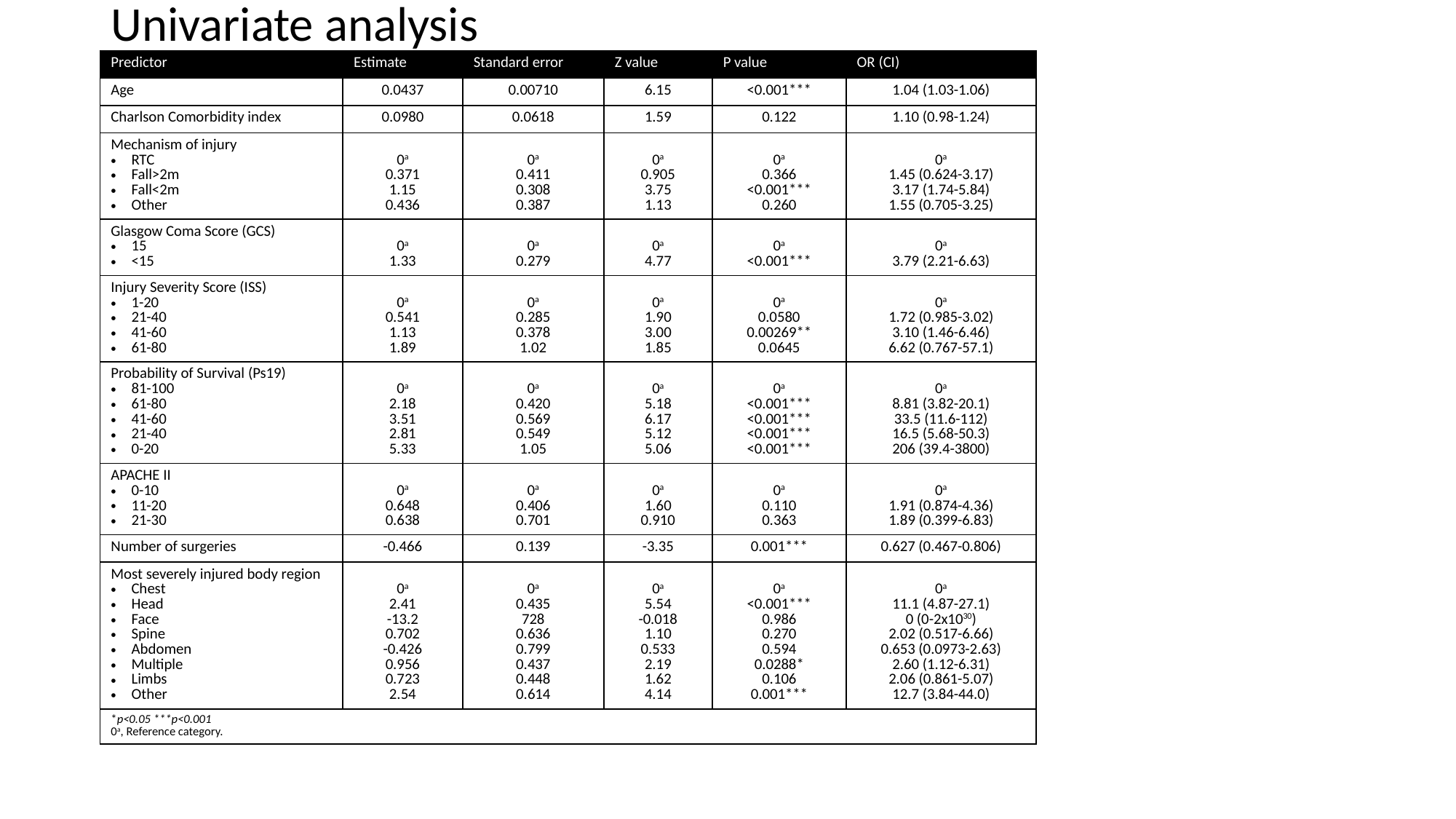

# Univariate analysis
| Predictor | Estimate | Standard error | Z value | P value | OR (CI) |
| --- | --- | --- | --- | --- | --- |
| Age | 0.0437 | 0.00710 | 6.15 | <0.001\*\*\* | 1.04 (1.03-1.06) |
| Charlson Comorbidity index | 0.0980 | 0.0618 | 1.59 | 0.122 | 1.10 (0.98-1.24) |
| Mechanism of injury RTC Fall>2m Fall<2m Other | 0a 0.371 1.15 0.436 | 0a 0.411 0.308 0.387 | 0a 0.905 3.75 1.13 | 0a 0.366 <0.001\*\*\* 0.260 | 0a 1.45 (0.624-3.17) 3.17 (1.74-5.84) 1.55 (0.705-3.25) |
| Glasgow Coma Score (GCS) 15 <15 | 0a 1.33 | 0a 0.279 | 0a 4.77 | 0a <0.001\*\*\* | 0a 3.79 (2.21-6.63) |
| Injury Severity Score (ISS) 1-20 21-40 41-60 61-80 | 0a 0.541 1.13 1.89 | 0a 0.285 0.378 1.02 | 0a 1.90 3.00 1.85 | 0a 0.0580 0.00269\*\* 0.0645 | 0a 1.72 (0.985-3.02) 3.10 (1.46-6.46) 6.62 (0.767-57.1) |
| Probability of Survival (Ps19) 81-100 61-80 41-60 21-40 0-20 | 0a 2.18 3.51 2.81 5.33 | 0a 0.420 0.569 0.549 1.05 | 0a 5.18 6.17 5.12 5.06 | 0a <0.001\*\*\* <0.001\*\*\* <0.001\*\*\* <0.001\*\*\* | 0a 8.81 (3.82-20.1) 33.5 (11.6-112) 16.5 (5.68-50.3) 206 (39.4-3800) |
| APACHE II 0-10 11-20 21-30 | 0a 0.648 0.638 | 0a 0.406 0.701 | 0a 1.60 0.910 | 0a 0.110 0.363 | 0a 1.91 (0.874-4.36) 1.89 (0.399-6.83) |
| Number of surgeries | -0.466 | 0.139 | -3.35 | 0.001\*\*\* | 0.627 (0.467-0.806) |
| Most severely injured body region Chest Head Face Spine Abdomen Multiple Limbs Other | 0a 2.41 -13.2 0.702 -0.426 0.956 0.723 2.54 | 0a 0.435 728 0.636 0.799 0.437 0.448 0.614 | 0a 5.54 -0.018 1.10 0.533 2.19 1.62 4.14 | 0a <0.001\*\*\* 0.986 0.270 0.594 0.0288\* 0.106 0.001\*\*\* | 0a 11.1 (4.87-27.1) 0 (0-2x1030) 2.02 (0.517-6.66) 0.653 (0.0973-2.63) 2.60 (1.12-6.31) 2.06 (0.861-5.07) 12.7 (3.84-44.0) |
| \*p<0.05 \*\*\*p<0.001 0a, Reference category. |  |  |  |  |  |